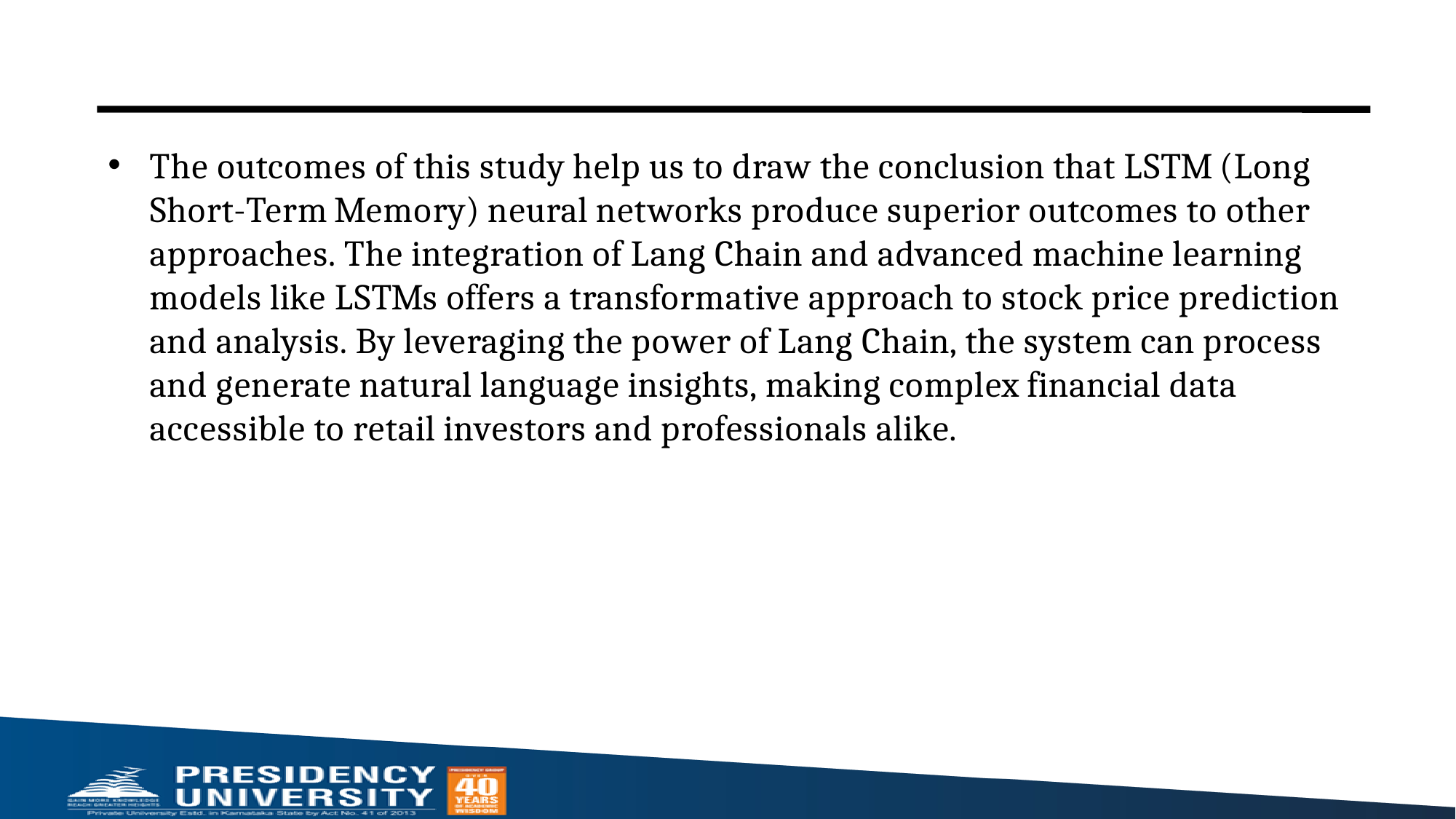

The outcomes of this study help us to draw the conclusion that LSTM (Long Short-Term Memory) neural networks produce superior outcomes to other approaches. The integration of Lang Chain and advanced machine learning models like LSTMs offers a transformative approach to stock price prediction and analysis. By leveraging the power of Lang Chain, the system can process and generate natural language insights, making complex financial data accessible to retail investors and professionals alike.